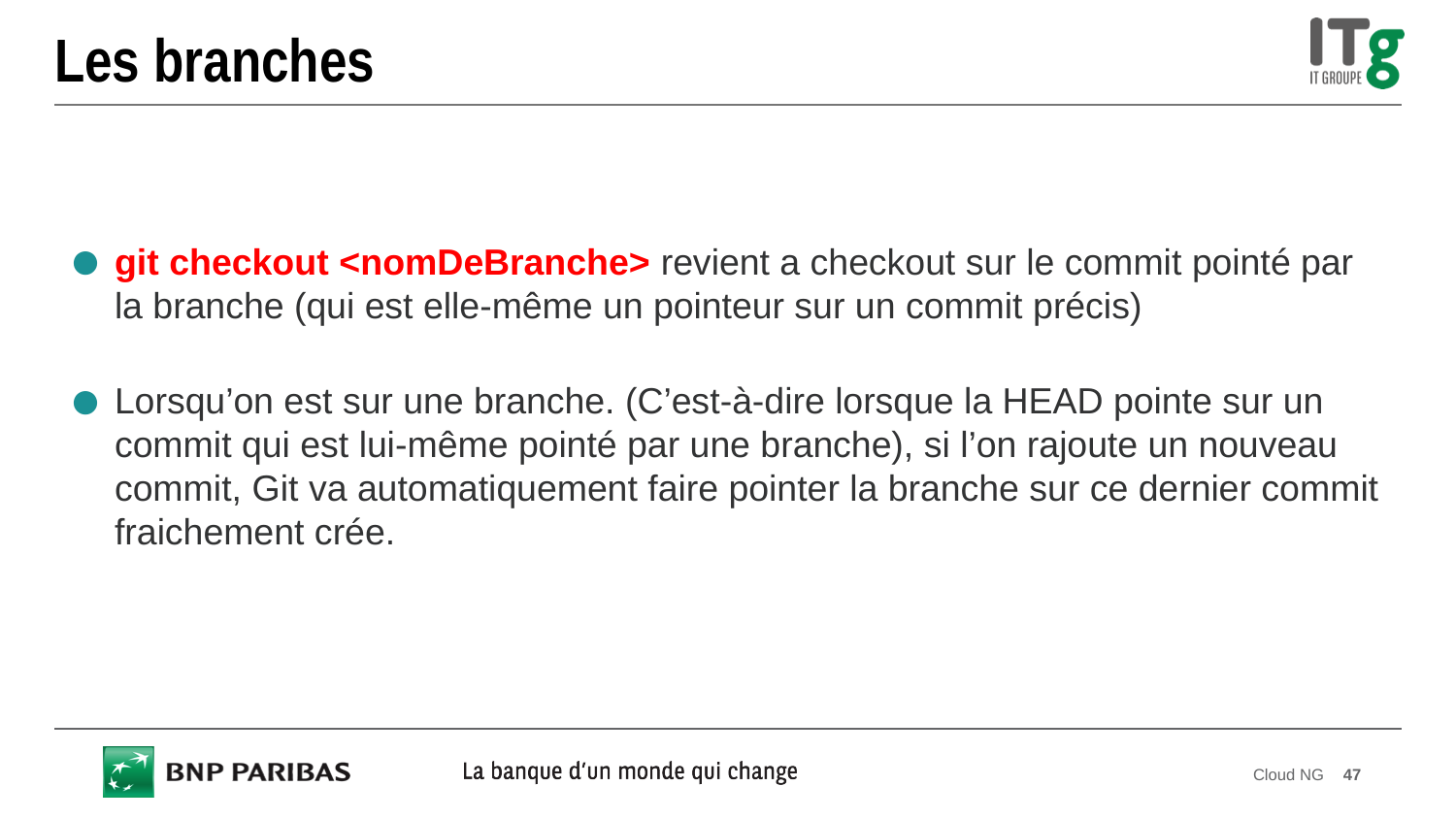

# Les branches

git checkout <nomDeBranche> revient a checkout sur le commit pointé par la branche (qui est elle-même un pointeur sur un commit précis)

Lorsqu’on est sur une branche. (C’est-à-dire lorsque la HEAD pointe sur un commit qui est lui-même pointé par une branche), si l’on rajoute un nouveau commit, Git va automatiquement faire pointer la branche sur ce dernier commit fraichement crée.

Cloud NG
47